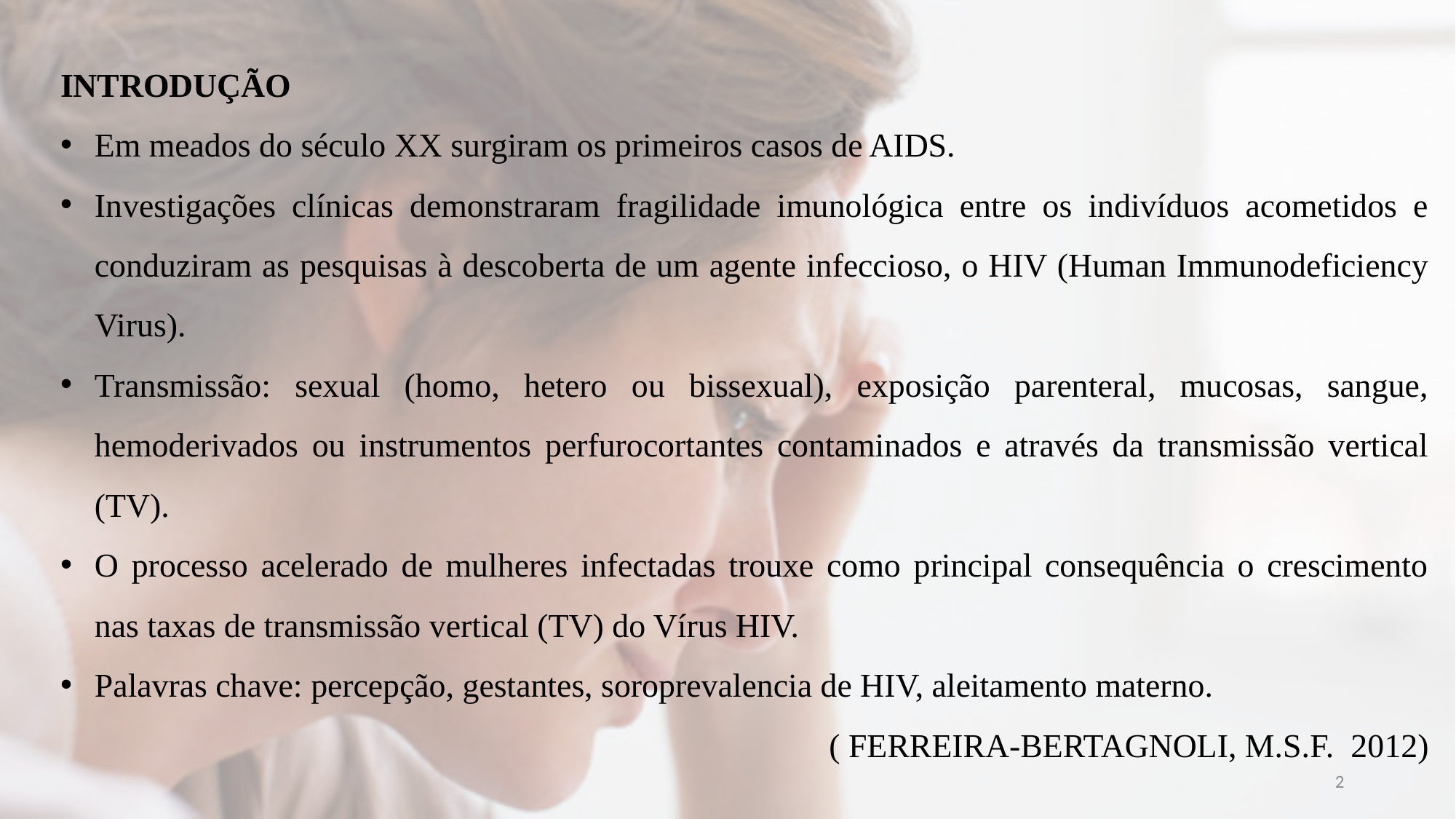

INTRODUÇÃO
Em meados do século XX surgiram os primeiros casos de AIDS.
Investigações clínicas demonstraram fragilidade imunológica entre os indivíduos acometidos e conduziram as pesquisas à descoberta de um agente infeccioso, o HIV (Human Immunodeficiency Virus).
Transmissão: sexual (homo, hetero ou bissexual), exposição parenteral, mucosas, sangue, hemoderivados ou instrumentos perfurocortantes contaminados e através da transmissão vertical (TV).
O processo acelerado de mulheres infectadas trouxe como principal consequência o crescimento nas taxas de transmissão vertical (TV) do Vírus HIV.
Palavras chave: percepção, gestantes, soroprevalencia de HIV, aleitamento materno.
( FERREIRA-BERTAGNOLI, M.S.F.  2012)
2